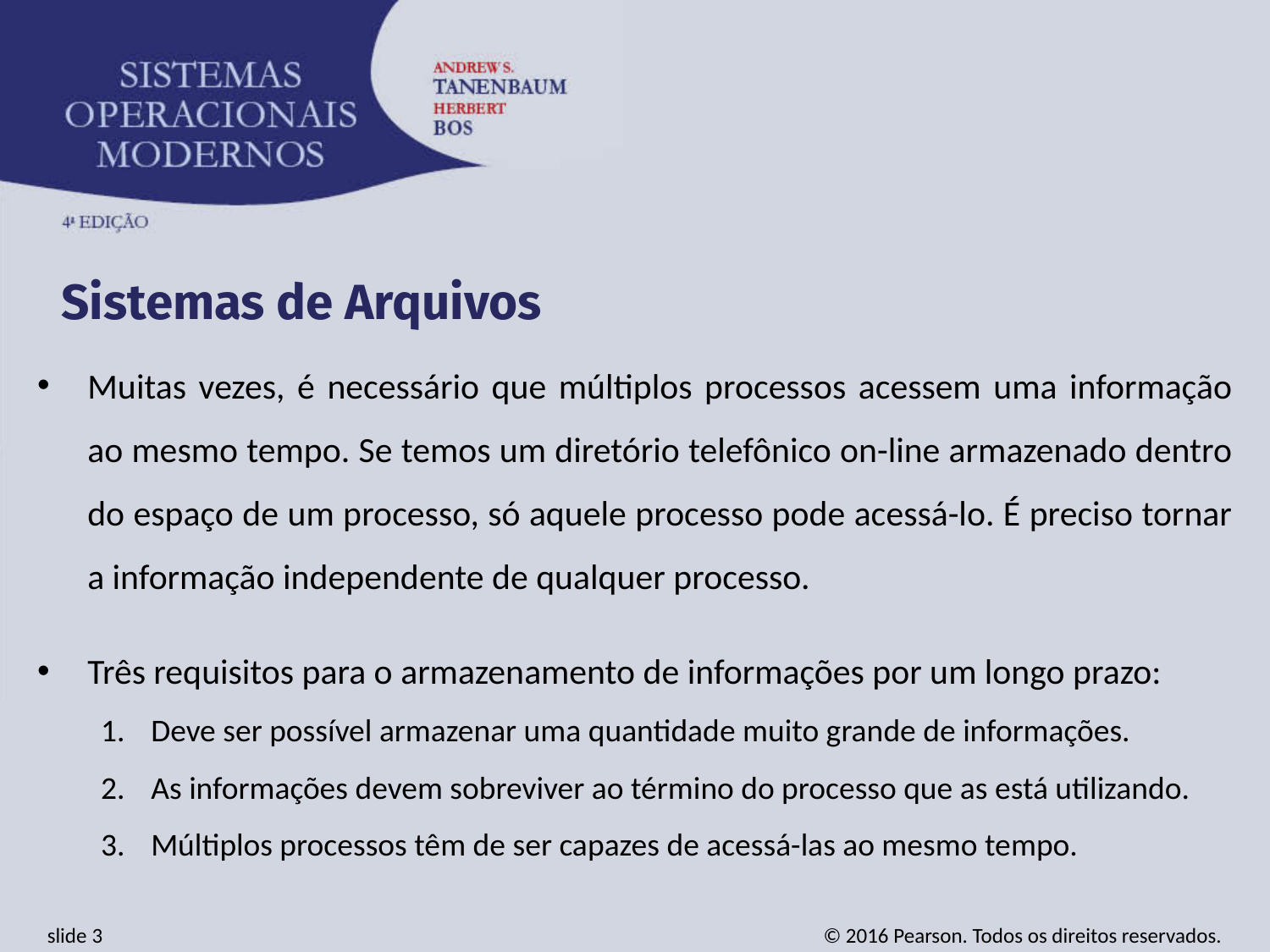

Sistemas de Arquivos
Muitas vezes, é necessário que múltiplos processos acessem uma informação ao mesmo tempo. Se temos um diretório telefônico on-line armazenado dentro do espaço de um processo, só aquele processo pode acessá-lo. É preciso tornar a informação independente de qualquer processo.

Três requisitos para o armazenamento de informações por um longo prazo:
Deve ser possível armazenar uma quantidade muito grande de informações.
As informações devem sobreviver ao término do processo que as está utilizando.
Múltiplos processos têm de ser capazes de acessá-las ao mesmo tempo.